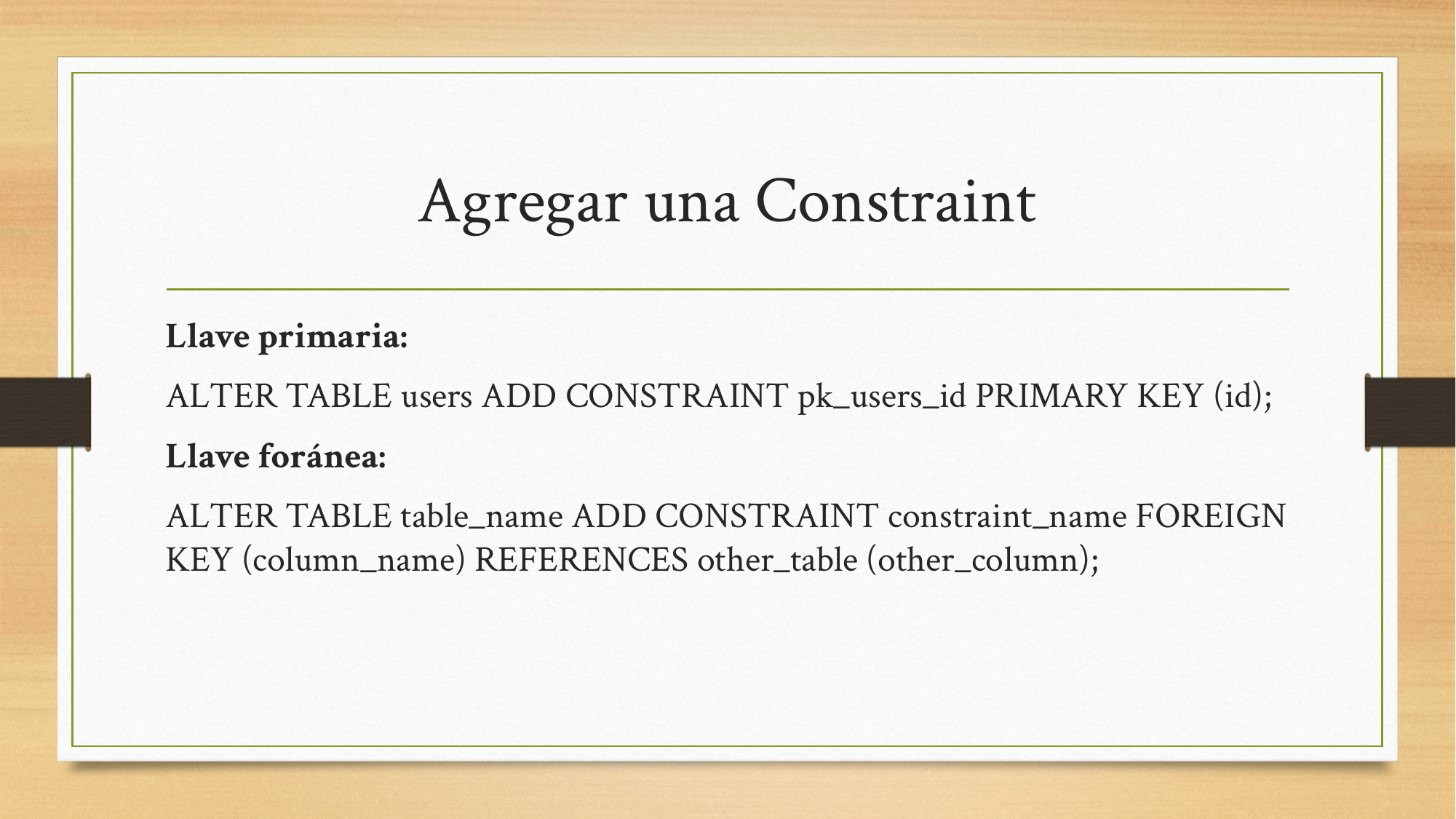

# Agregar una Constraint
Llave primaria:
ALTER TABLE users ADD CONSTRAINT pk_users_id PRIMARY KEY (id);
Llave foránea:
ALTER TABLE table_name ADD CONSTRAINT constraint_name FOREIGN KEY (column_name) REFERENCES other_table (other_column);